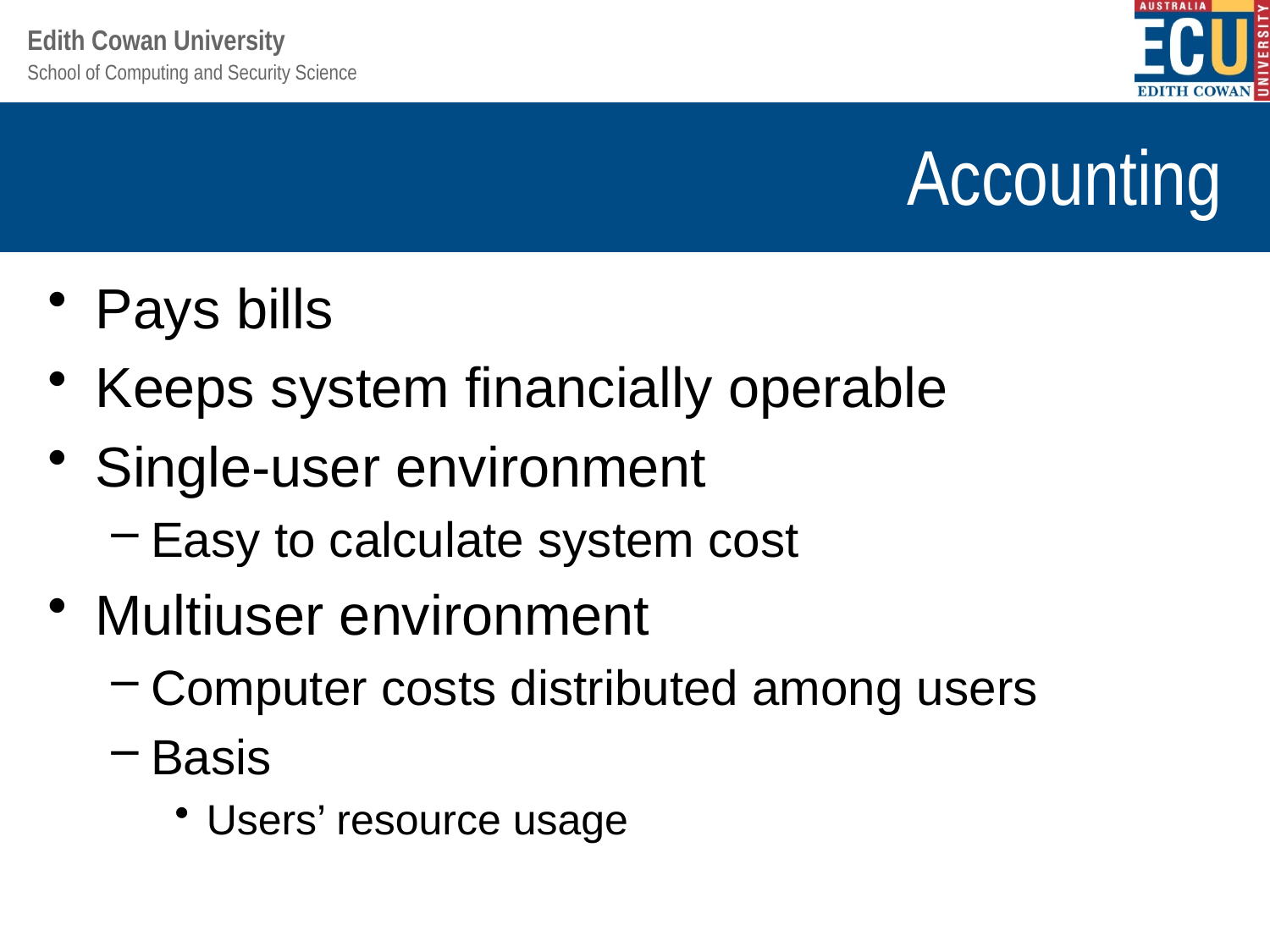

# Accounting
Pays bills
Keeps system financially operable
Single-user environment
Easy to calculate system cost
Multiuser environment
Computer costs distributed among users
Basis
Users’ resource usage